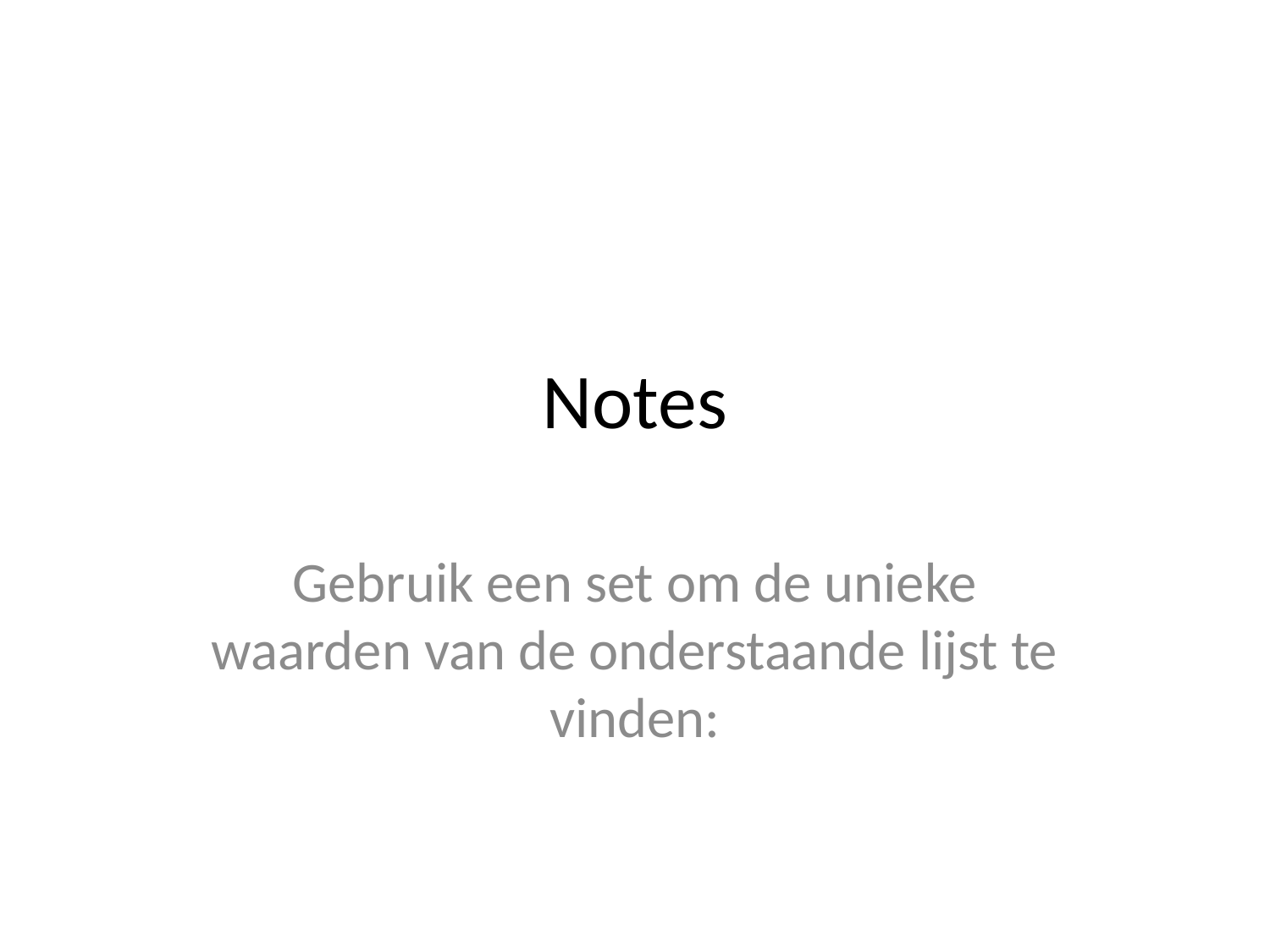

# Notes
Gebruik een set om de unieke waarden van de onderstaande lijst te vinden: